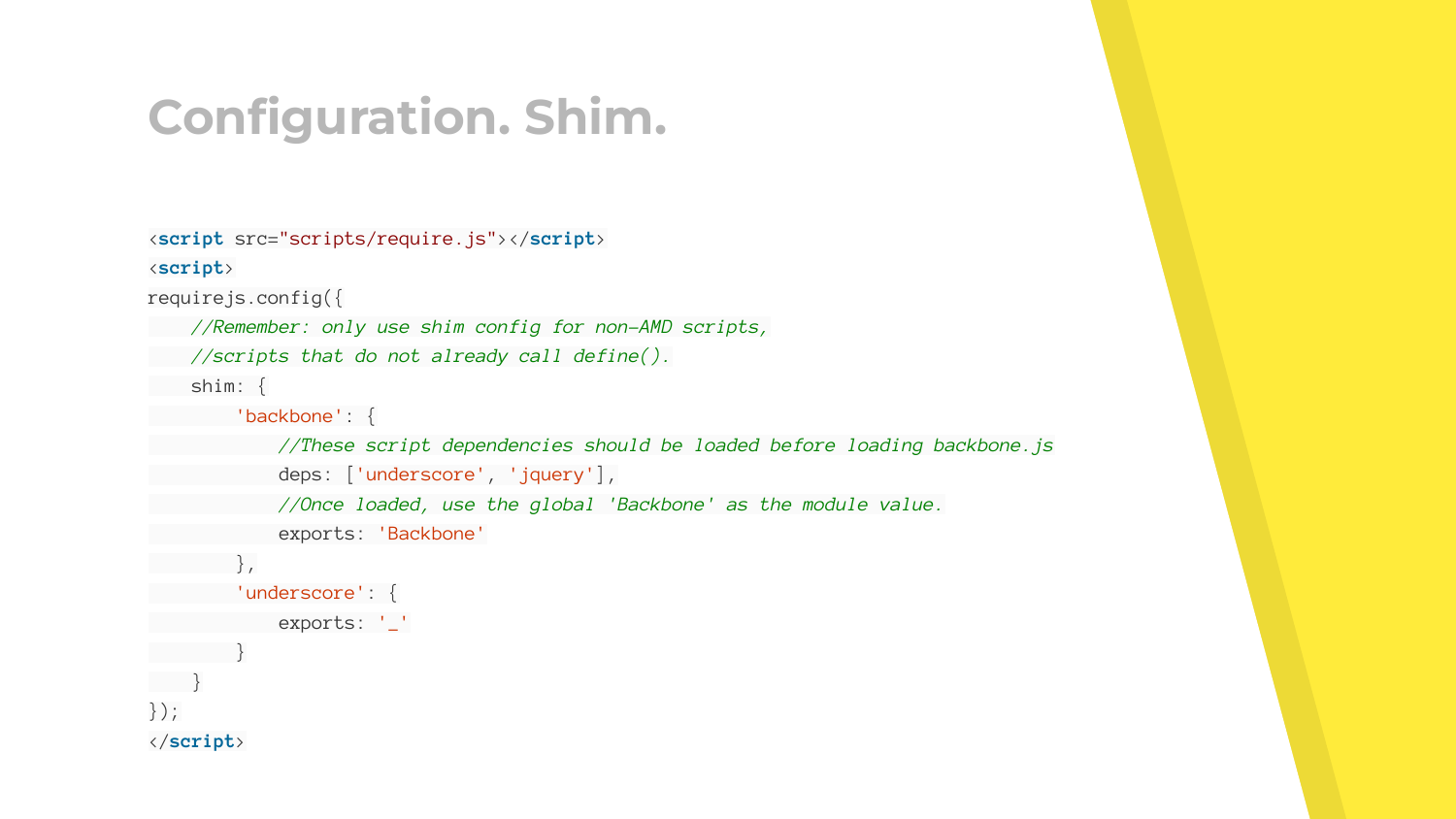

Configuration. Shim.
<script src="scripts/require.js"></script>
<script>
requirejs.config({
    //Remember: only use shim config for non-AMD scripts,
    //scripts that do not already call define().
    shim: {
        'backbone': {
            //These script dependencies should be loaded before loading backbone.js
            deps: ['underscore', 'jquery'],
            //Once loaded, use the global 'Backbone' as the module value.
            exports: 'Backbone'
        },
        'underscore': {
            exports: '_'
        }
    }
});
</script>